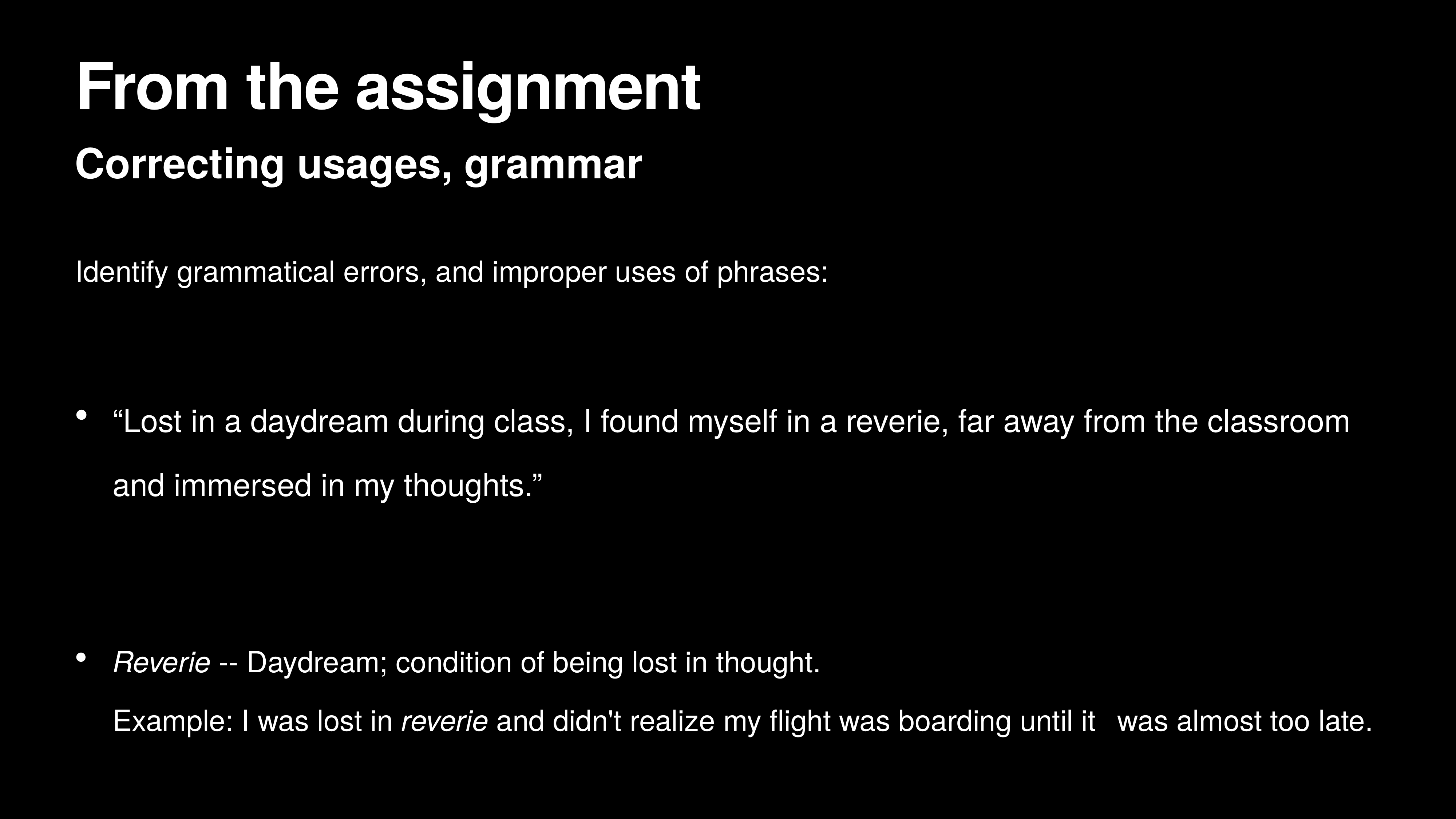

# From the assignment
Correcting usages, grammar
Identify grammatical errors, and improper uses of phrases:

“Lost in a daydream during class, I found myself in a reverie, far away from the classroom and immersed in my thoughts.”

Reverie -- Daydream; condition of being lost in thought.
	Example: I was lost in reverie and didn't realize my flight was boarding until it 		was almost too late.